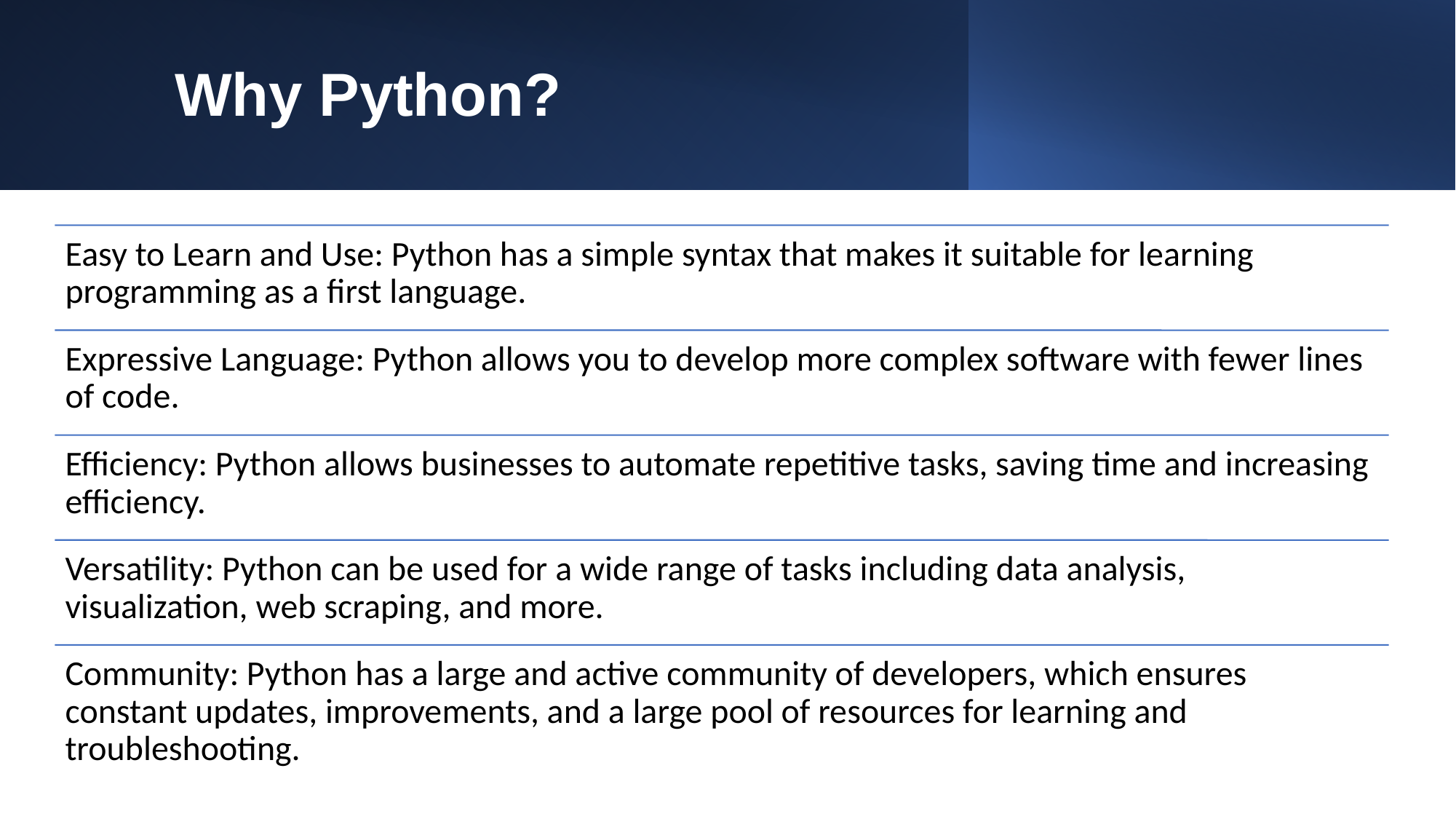

# Why Python?
Easy to Learn and Use: Python has a simple syntax that makes it suitable for learning programming as a first language.
Expressive Language: Python allows you to develop more complex software with fewer lines of code.
Efficiency: Python allows businesses to automate repetitive tasks, saving time and increasing efficiency.
Versatility: Python can be used for a wide range of tasks including data analysis, visualization, web scraping, and more.
Community: Python has a large and active community of developers, which ensures constant updates, improvements, and a large pool of resources for learning and troubleshooting.